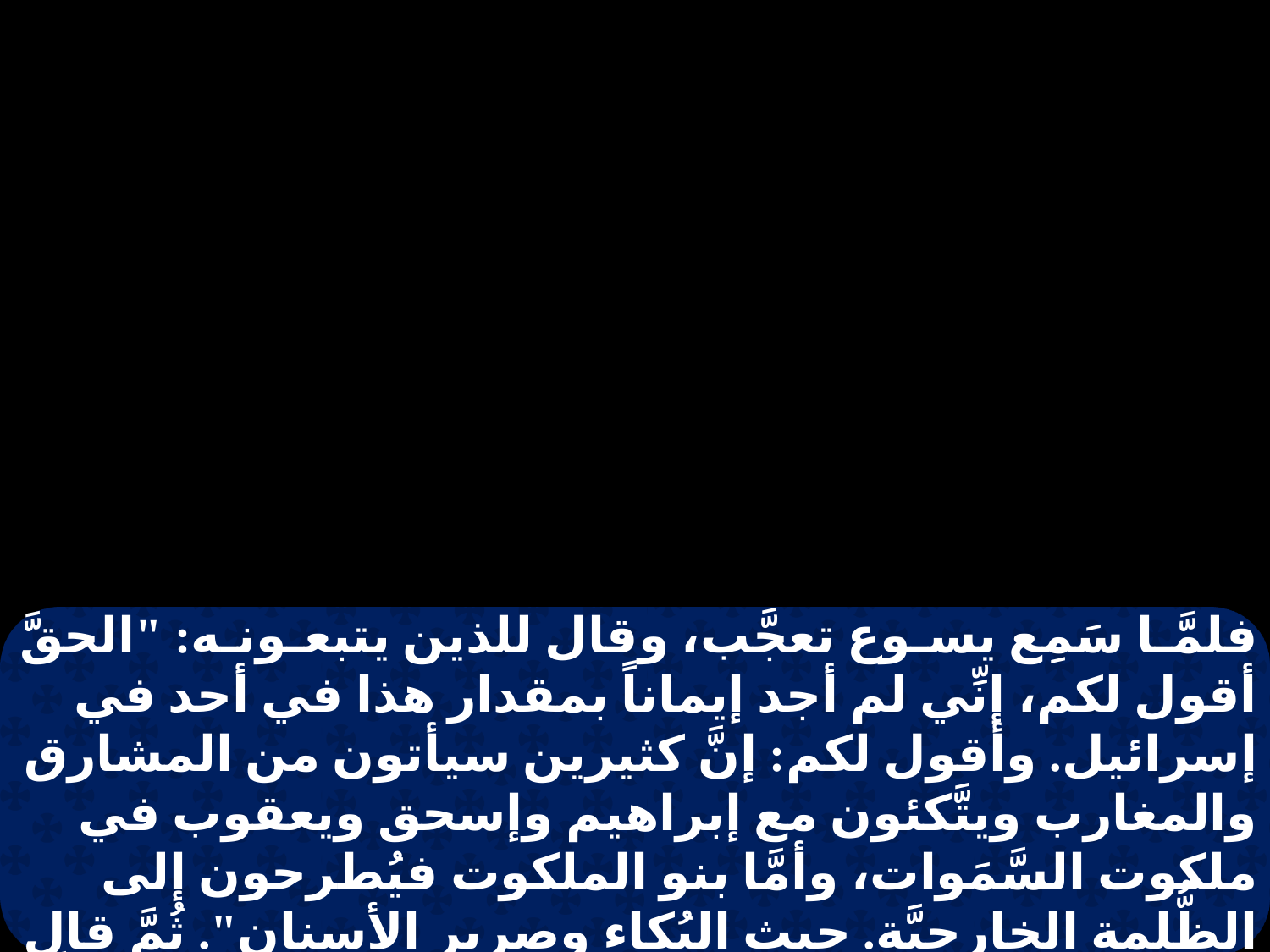

فلمَّـا سَمِع يسـوع تعجَّب، وقال للذين يتبعـونـه: "الحقَّ أقول لكم، إنِّي لم أجد إيماناً بمقدار هذا في أحد في إسرائيل. وأقول لكم: إنَّ كثيرين سيأتون من المشارق والمغارب ويتَّكئون مع إبراهيم وإسحق ويعقوب في ملكوت السَّمَوات، وأمَّا بنو الملكوت فيُطرحون إلى الظُّلمة الخارجيَّة. حيث البُكاء وصرير الأسنان". ثُمَّ قال يسوع لقائد المئة: "اذهب، وكما آمنت ليكن لكَ". فَبَرَأَ الغلامُ في تلكَ السَّاعة.